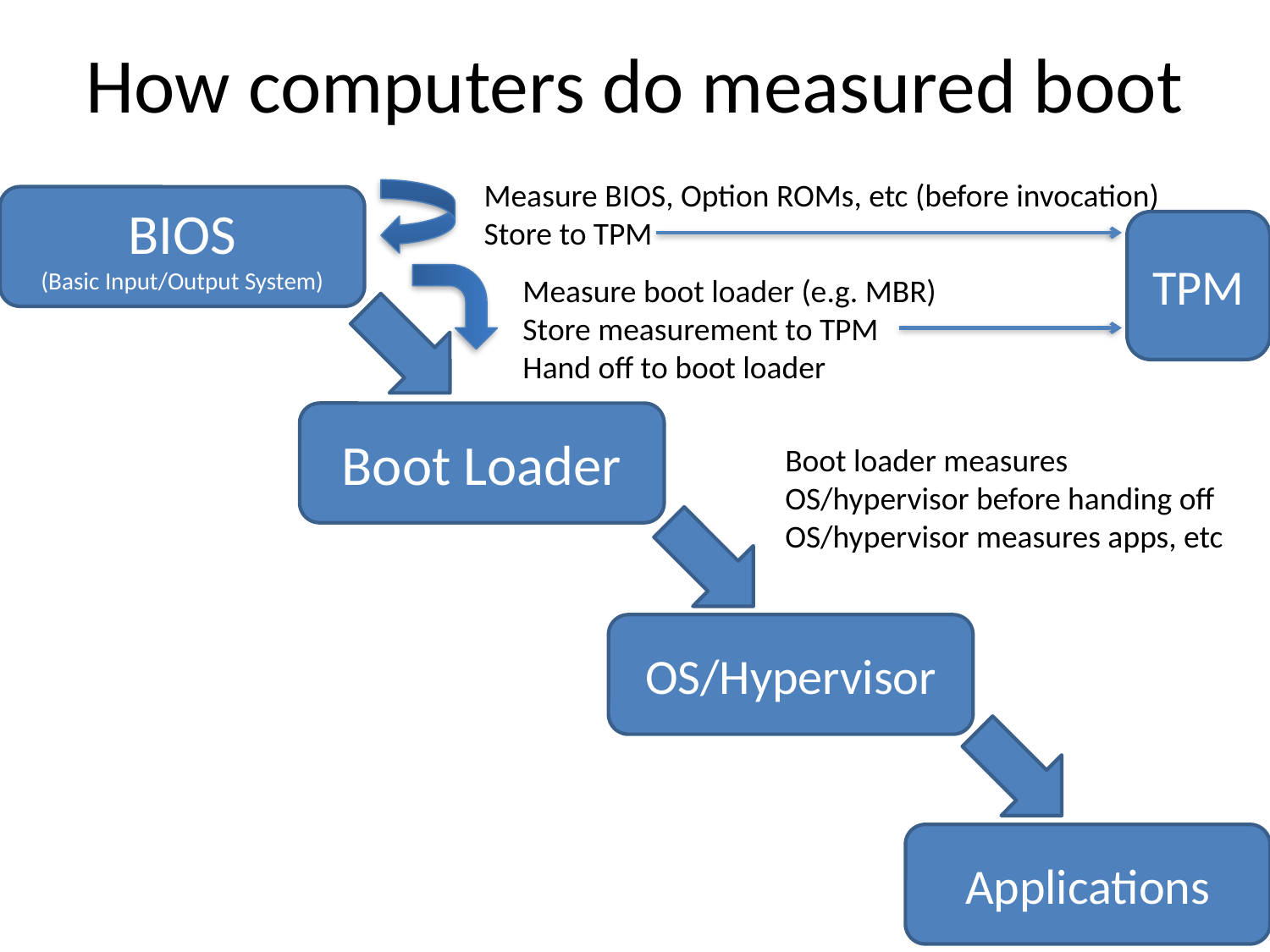

# How computers do measured boot
Measure BIOS, Option ROMs, etc (before invocation)
Store to TPM

BIOS
(Basic Input/Output System)
TPM

Measure boot loader (e.g. MBR)
Store measurement to TPM
Hand off to boot loader

Boot Loader
Boot loader measures OS/hypervisor before handing off
OS/hypervisor measures apps, etc

OS/Hypervisor

Applications